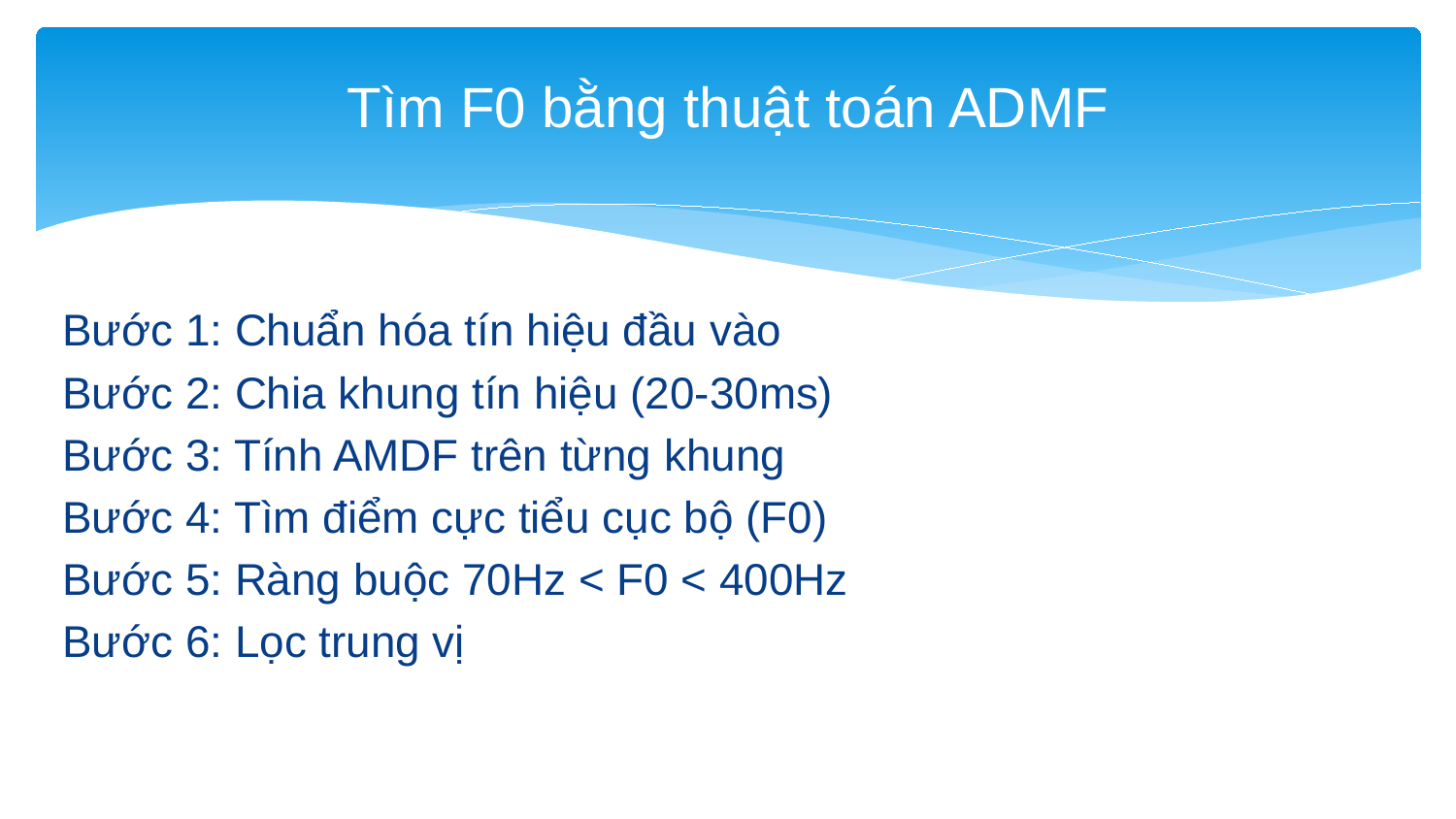

# Tìm F0 bằng thuật toán ADMF
Bước 1: Chuẩn hóa tín hiệu đầu vào
Bước 2: Chia khung tín hiệu (20-30ms)
Bước 3: Tính AMDF trên từng khung
Bước 4: Tìm điểm cực tiểu cục bộ (F0)
Bước 5: Ràng buộc 70Hz < F0 < 400Hz
Bước 6: Lọc trung vị